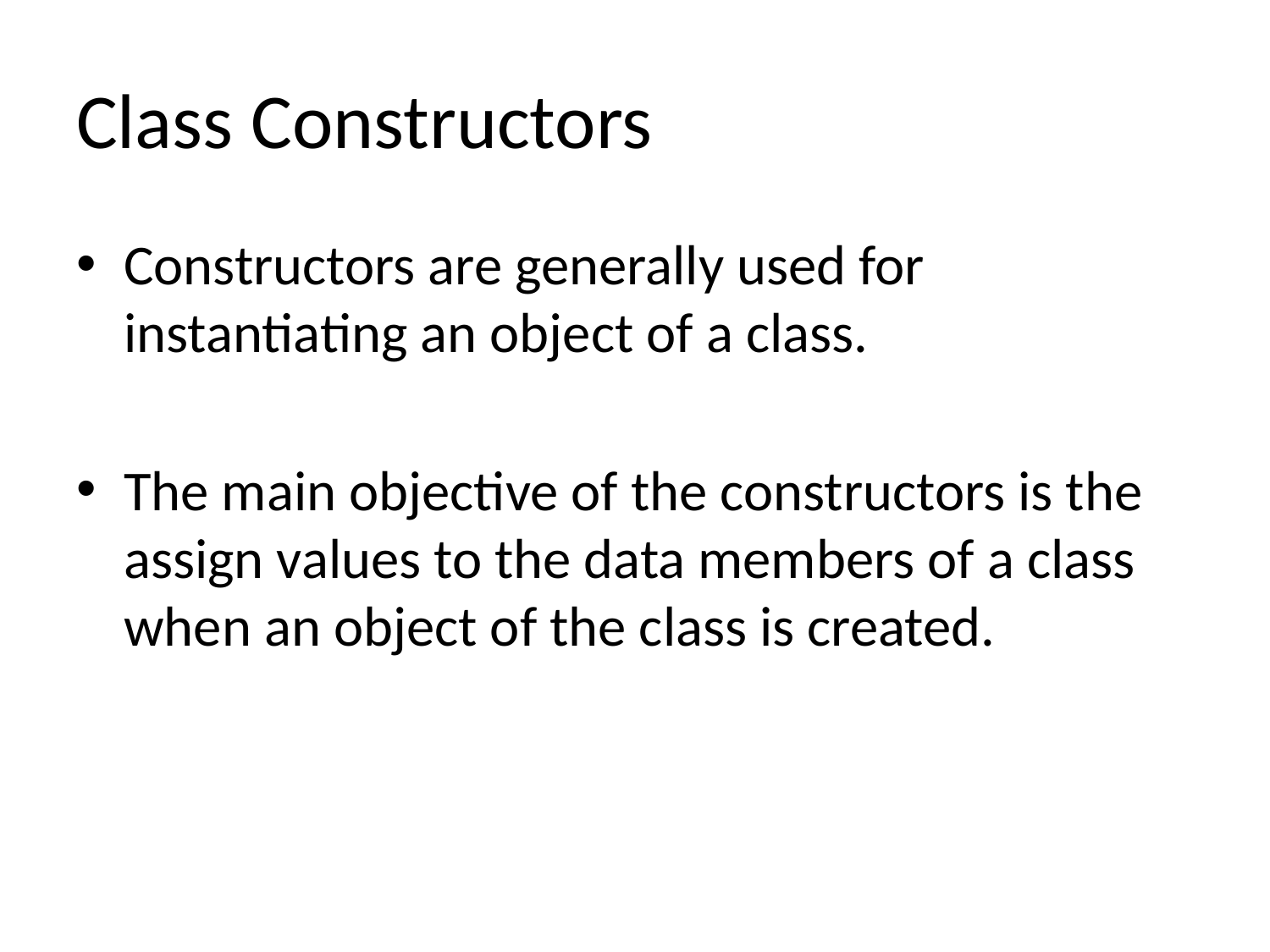

# Class Constructors
Constructors are generally used for instantiating an object of a class.

The main objective of the constructors is the assign values to the data members of a class when an object of the class is created.